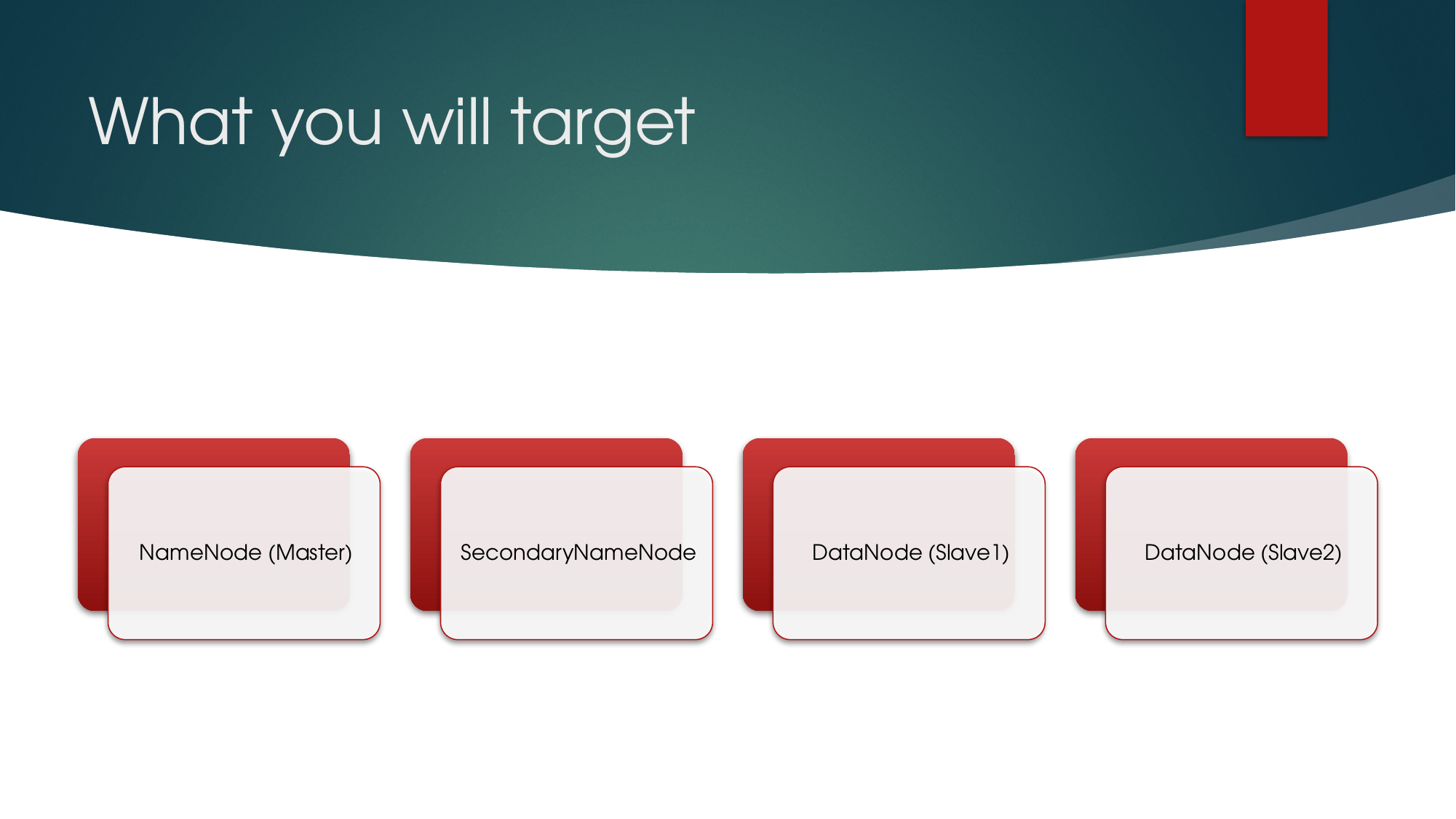

# What you will target

NameNode (Master)
SecondaryNameNode
DataNode (Slave1)
DataNode (Slave2)